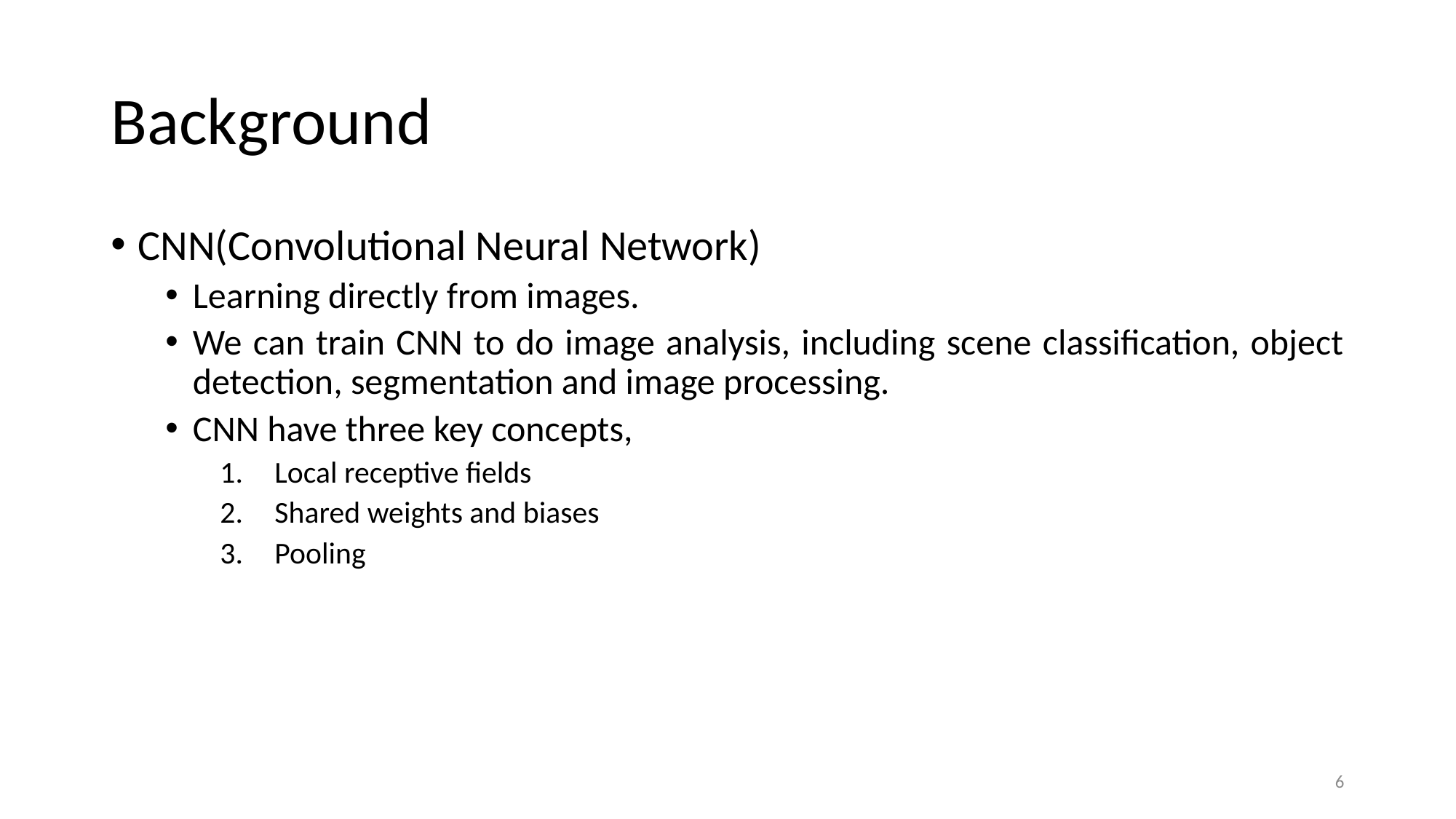

# Background
CNN(Convolutional Neural Network)
Learning directly from images.
We can train CNN to do image analysis, including scene classification, object detection, segmentation and image processing.
CNN have three key concepts,
Local receptive fields
Shared weights and biases
Pooling
6